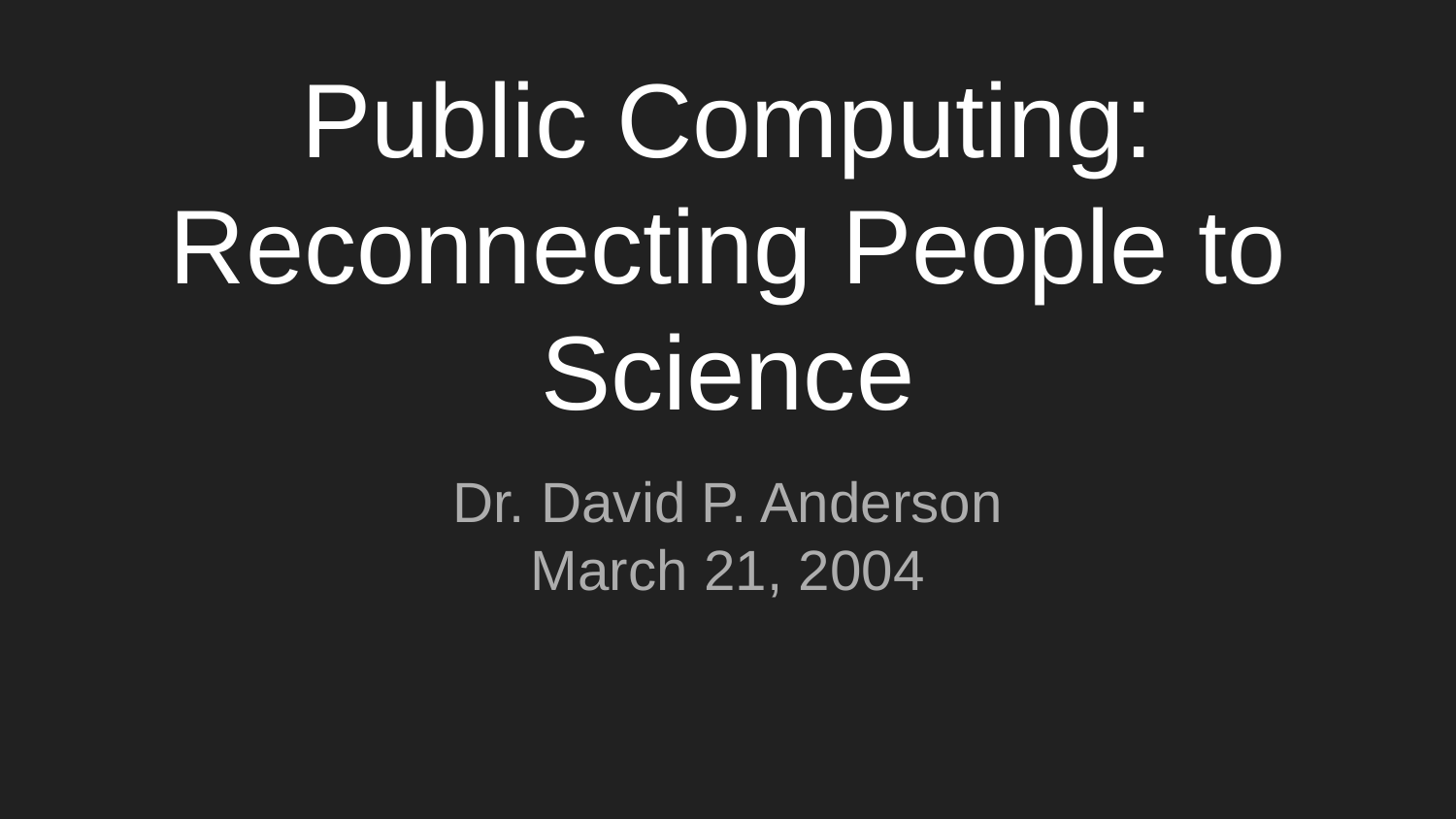

# Public Computing: Reconnecting People to Science
Dr. David P. Anderson
March 21, 2004